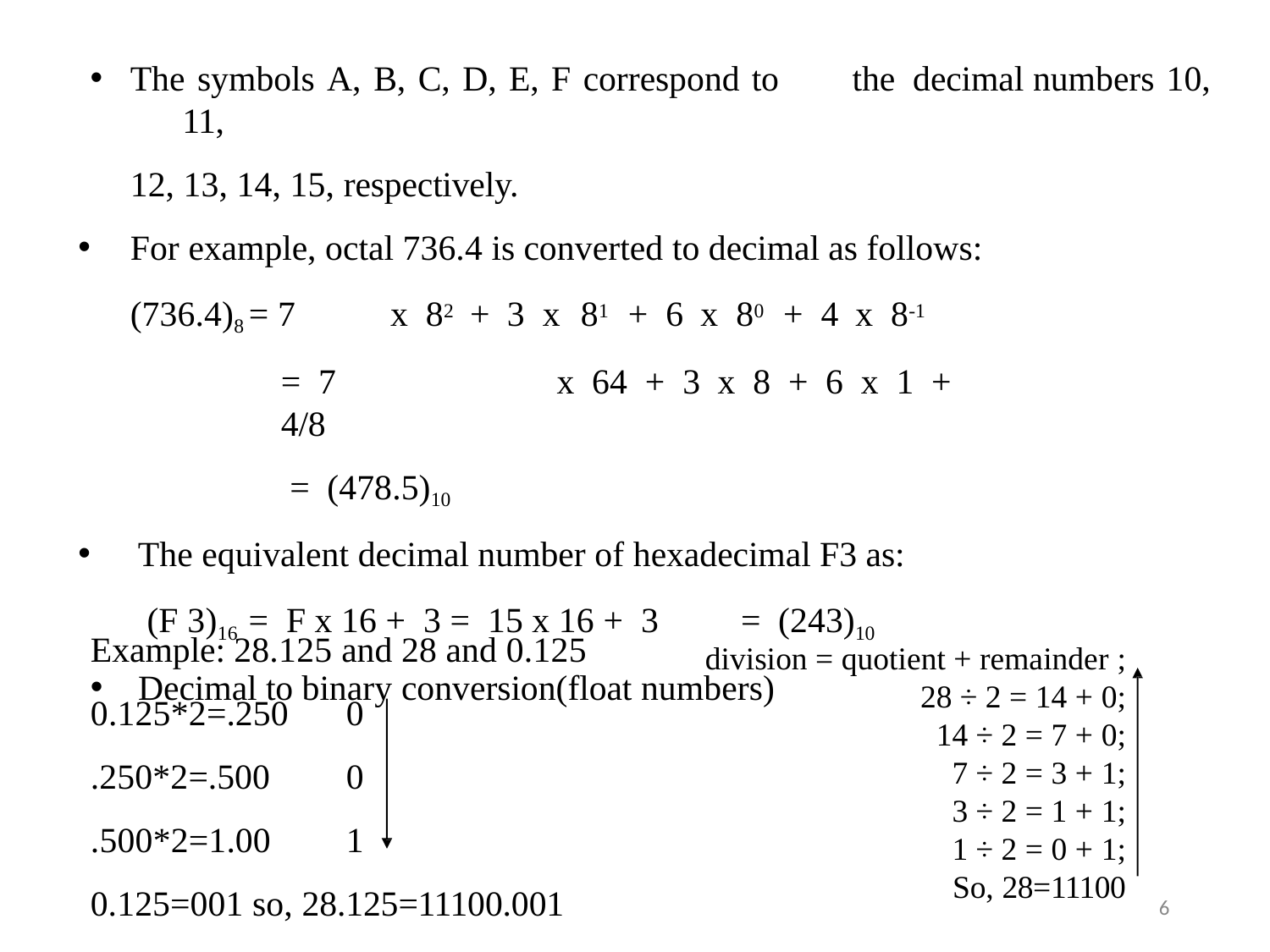

The symbols A, B, C, D, E, F correspond to	the  decimal numbers 10,	11,
12, 13, 14, 15, respectively.
For example, octal 736.4 is converted to decimal as follows:  (736.4)8 = 7	x	82   + 3 x	81  + 6	x  80  + 4	x	8-1
= 7	x	64 + 3	x 8	+ 6	x 1	+ 4/8
= (478.5)10
The equivalent decimal number of hexadecimal F3 as:  (F 3)16  =  F x 16 +  3 =  15 x 16 + 3	= (243)10
Decimal to binary conversion(float numbers)
Example: 28.125 and 28 and 0.125
division = quotient + remainder ;
28 ÷ 2 = 14 + 0;
14 ÷ 2 = 7 + 0;
7 ÷ 2 = 3 + 1;
3 ÷ 2 = 1 + 1;
1 ÷ 2 = 0 + 1;
So, 28=11100

0.125*2=.250	0
.250*2=.500	0
.500*2=1.00	1

0.125=001 so, 28.125=11100.001
6